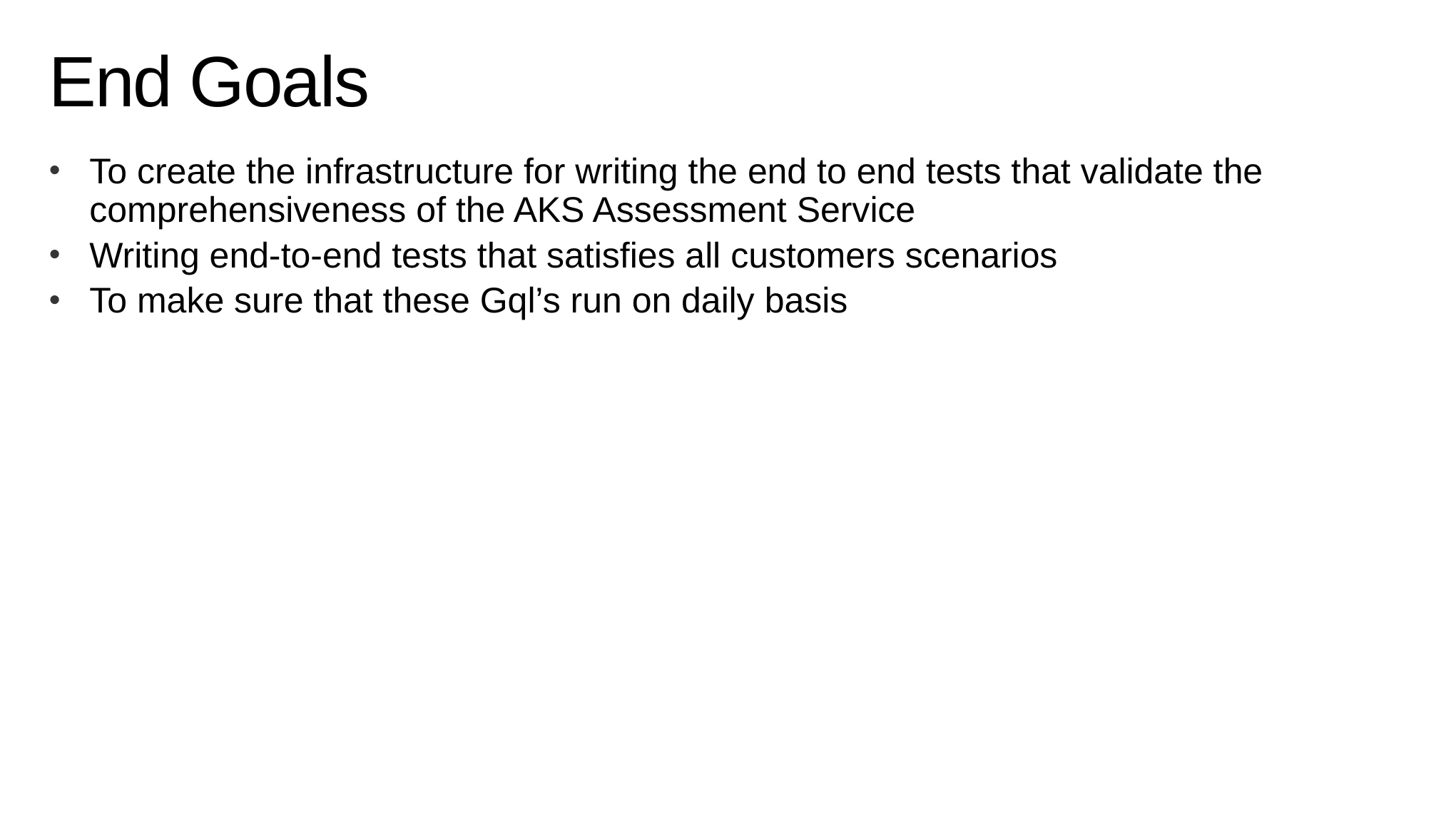

# End Goals
To create the infrastructure for writing the end to end tests that validate the comprehensiveness of the AKS Assessment Service
Writing end-to-end tests that satisfies all customers scenarios
To make sure that these Gql’s run on daily basis